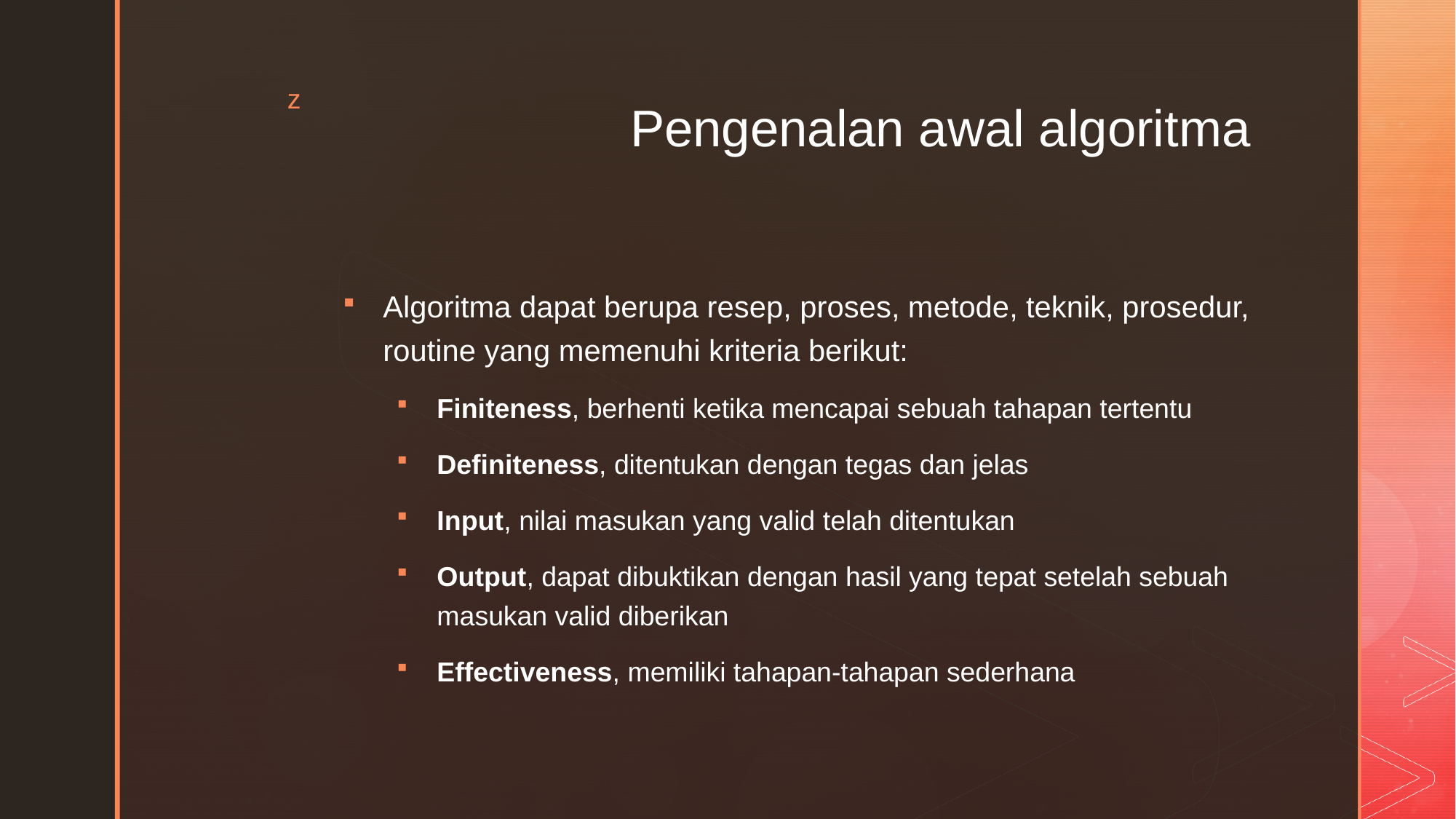

# Pengenalan awal algoritma
Algoritma dapat berupa resep, proses, metode, teknik, prosedur, routine yang memenuhi kriteria berikut:
Finiteness, berhenti ketika mencapai sebuah tahapan tertentu
Definiteness, ditentukan dengan tegas dan jelas
Input, nilai masukan yang valid telah ditentukan
Output, dapat dibuktikan dengan hasil yang tepat setelah sebuah masukan valid diberikan
Effectiveness, memiliki tahapan-tahapan sederhana